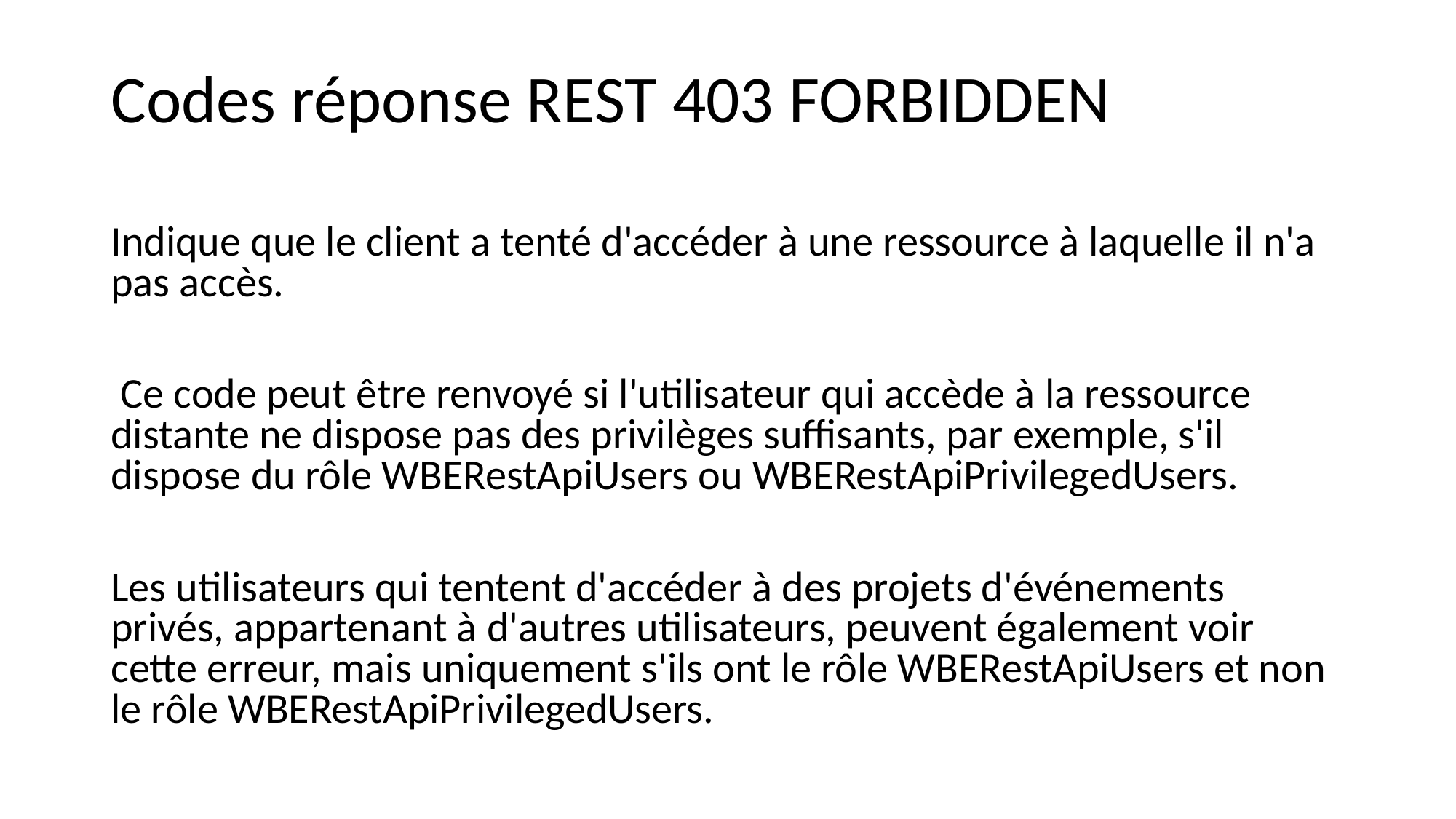

# Codes réponse REST 403 FORBIDDEN
Indique que le client a tenté d'accéder à une ressource à laquelle il n'a pas accès.

 Ce code peut être renvoyé si l'utilisateur qui accède à la ressource distante ne dispose pas des privilèges suffisants, par exemple, s'il dispose du rôle WBERestApiUsers ou WBERestApiPrivilegedUsers.

Les utilisateurs qui tentent d'accéder à des projets d'événements privés, appartenant à d'autres utilisateurs, peuvent également voir cette erreur, mais uniquement s'ils ont le rôle WBERestApiUsers et non le rôle WBERestApiPrivilegedUsers.